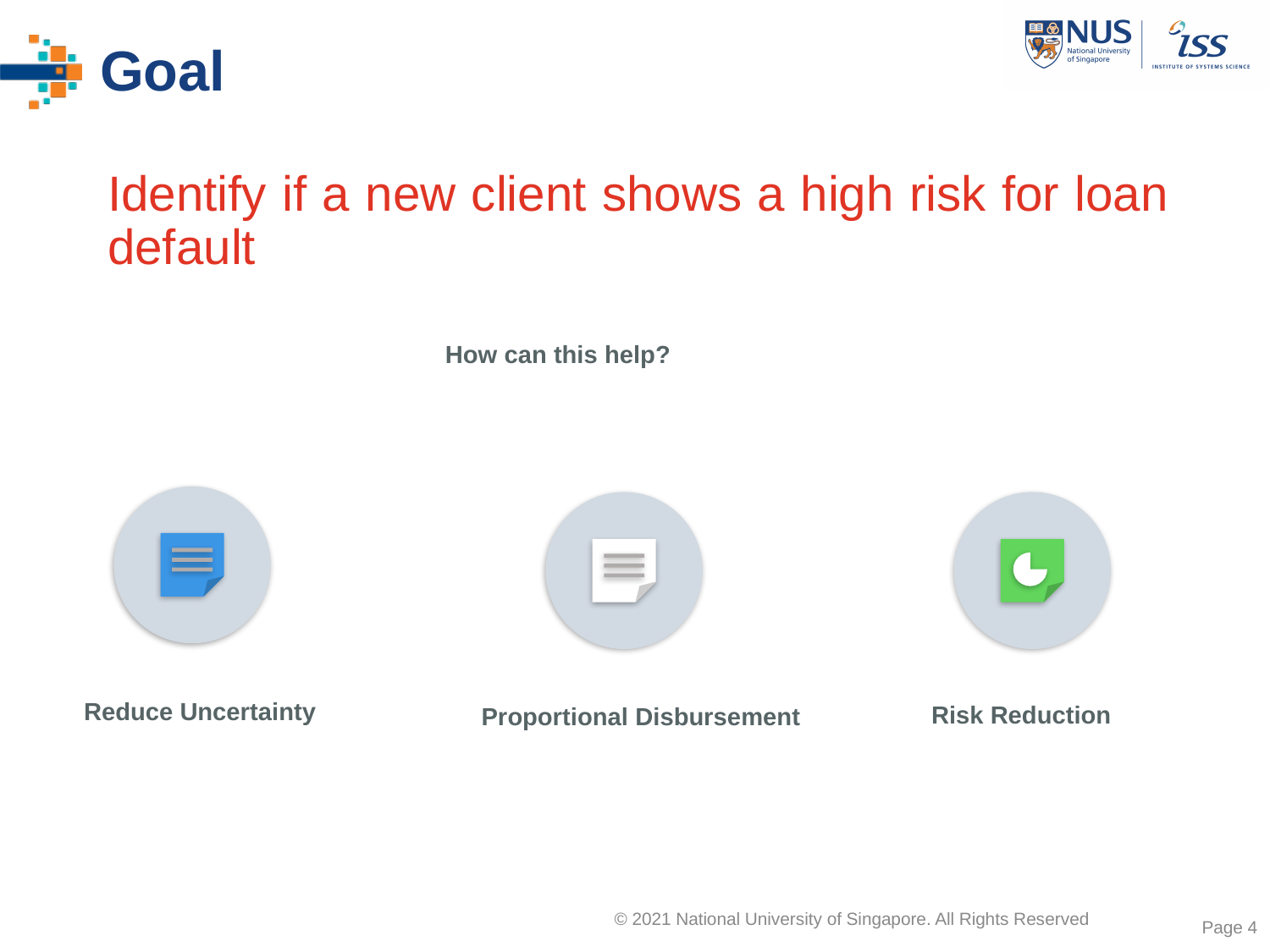

# Goal
Identify if a new client shows a high risk for loan default
How can this help?

Reduce Uncertainty

Risk Reduction

Proportional Disbursement

Page 4